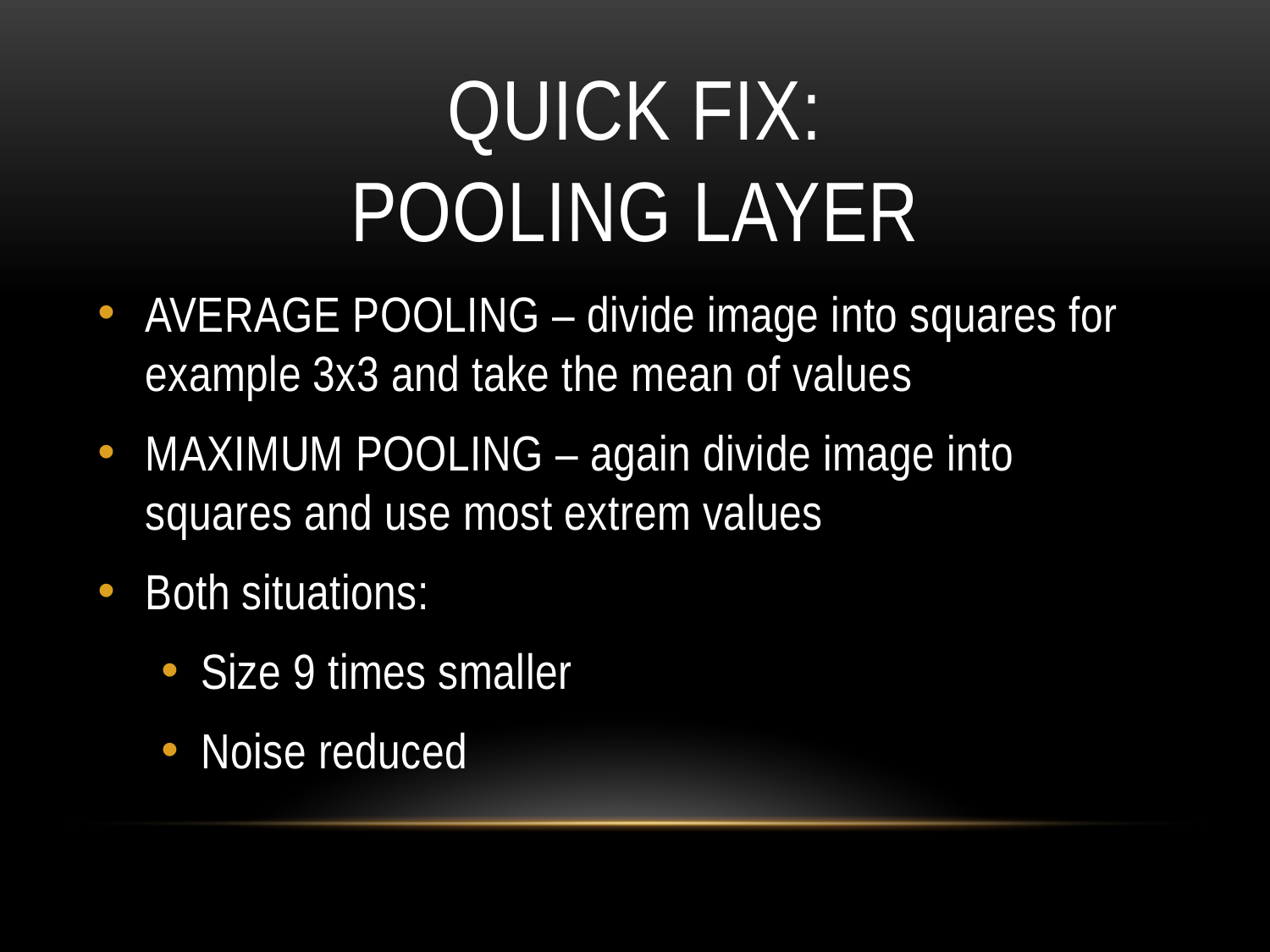

# Quick fix: pooling layer
AVERAGE POOLING – divide image into squares for example 3x3 and take the mean of values
MAXIMUM POOLING – again divide image into squares and use most extrem values
Both situations:
Size 9 times smaller
Noise reduced